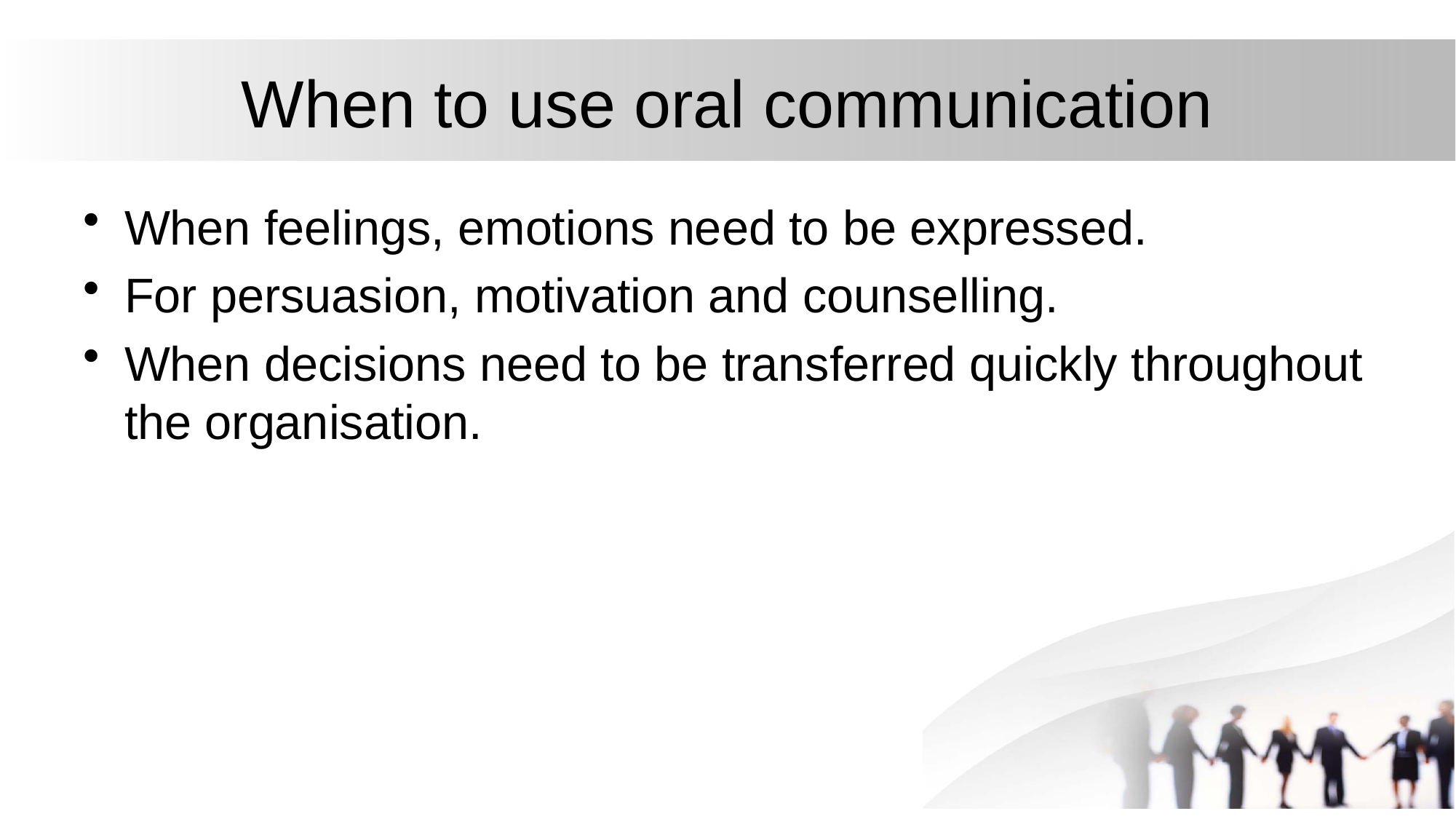

# When to use oral communication
When feelings, emotions need to be expressed.
For persuasion, motivation and counselling.
When decisions need to be transferred quickly throughout the organisation.